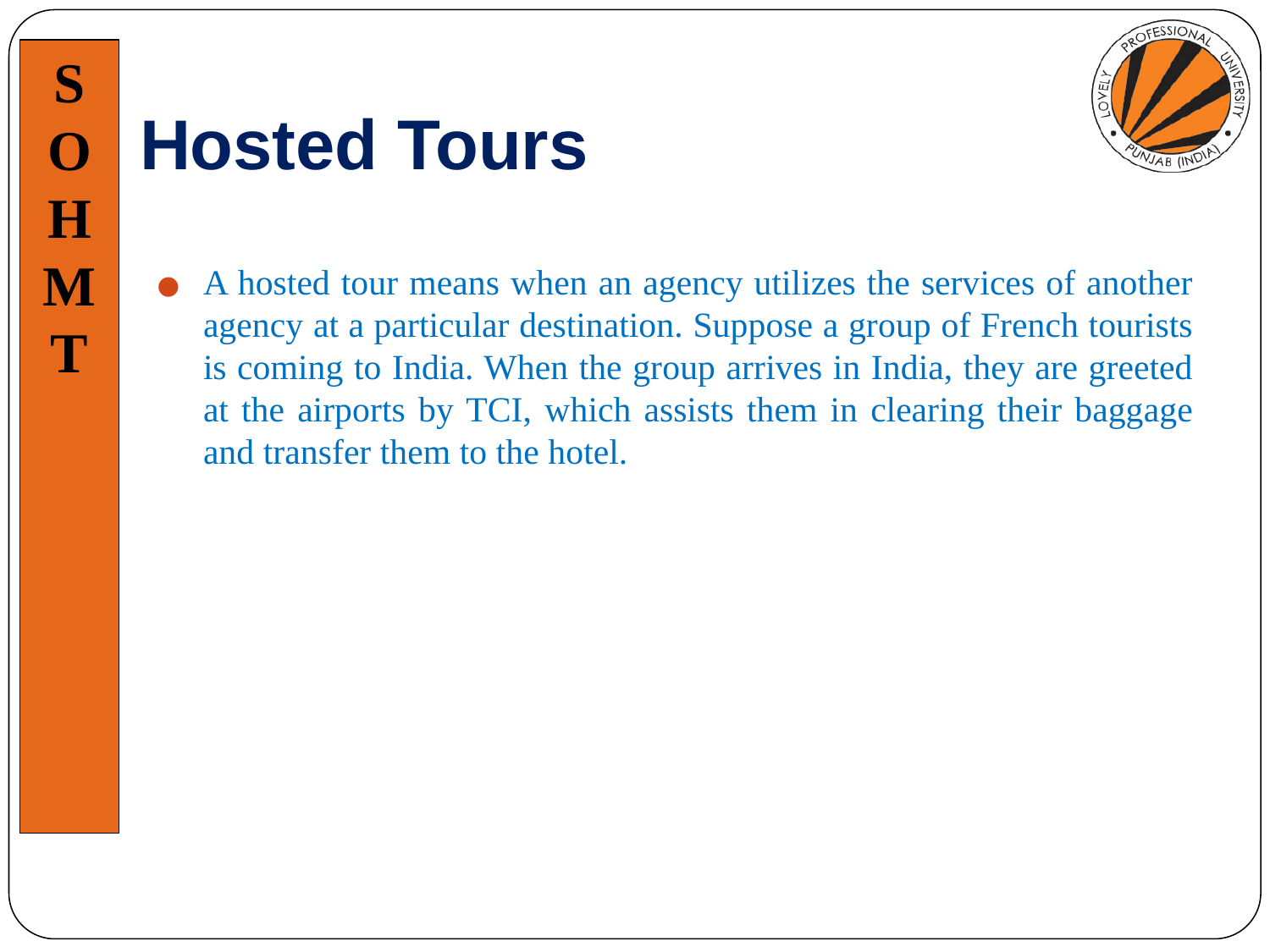

# Hosted Tours

A hosted tour means when an agency utilizes the services of another agency at a particular destination. Suppose a group of French tourists is coming to India. When the group arrives in India, they are greeted at the airports by TCI, which assists them in clearing their baggage and transfer them to the hotel.